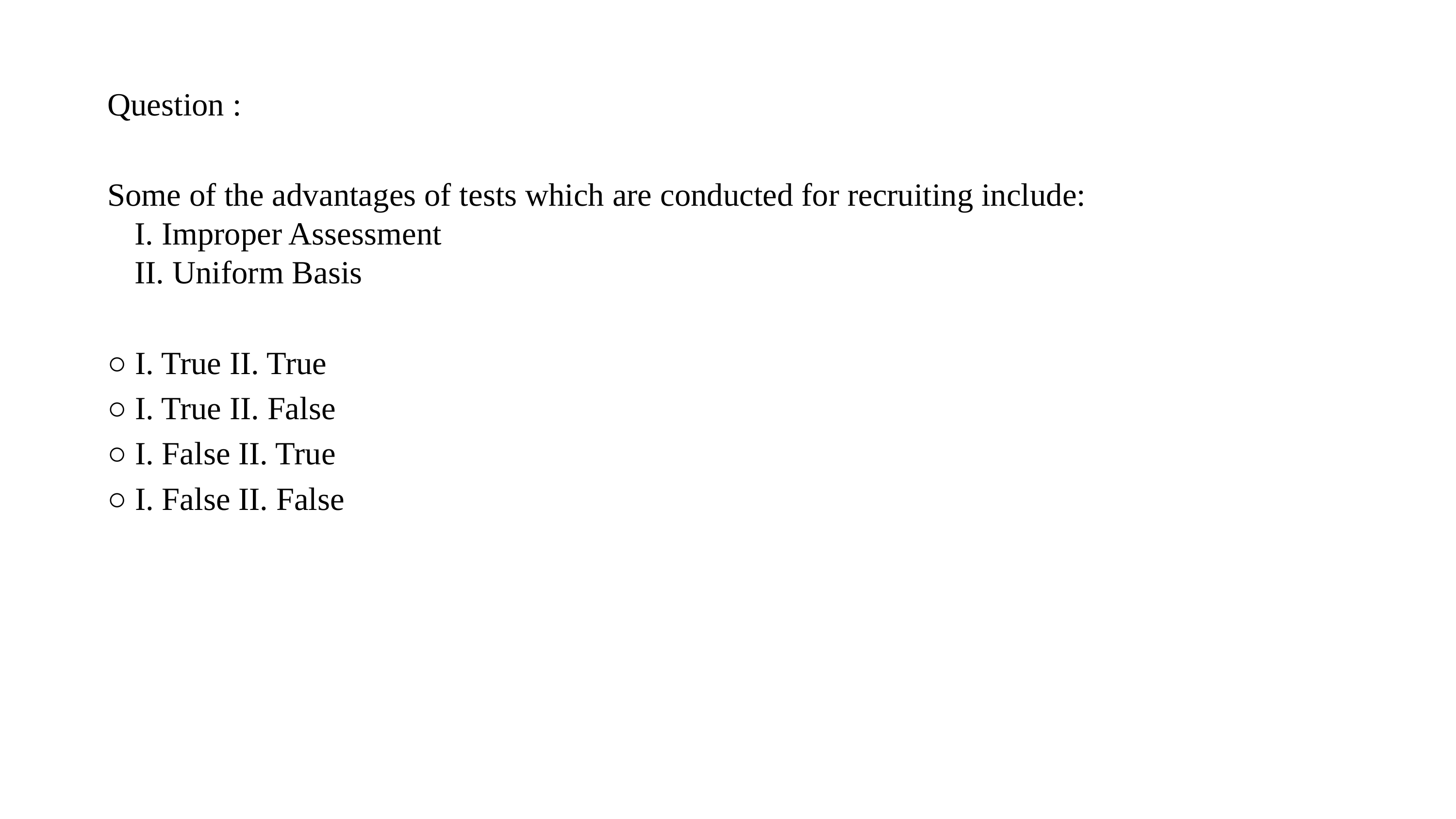

Question :

Some of the advantages of tests which are conducted for recruiting include:
I. Improper Assessment
II. Uniform Basis

○ I. True II. True
○ I. True II. False
○ I. False II. True
○ I. False II. False